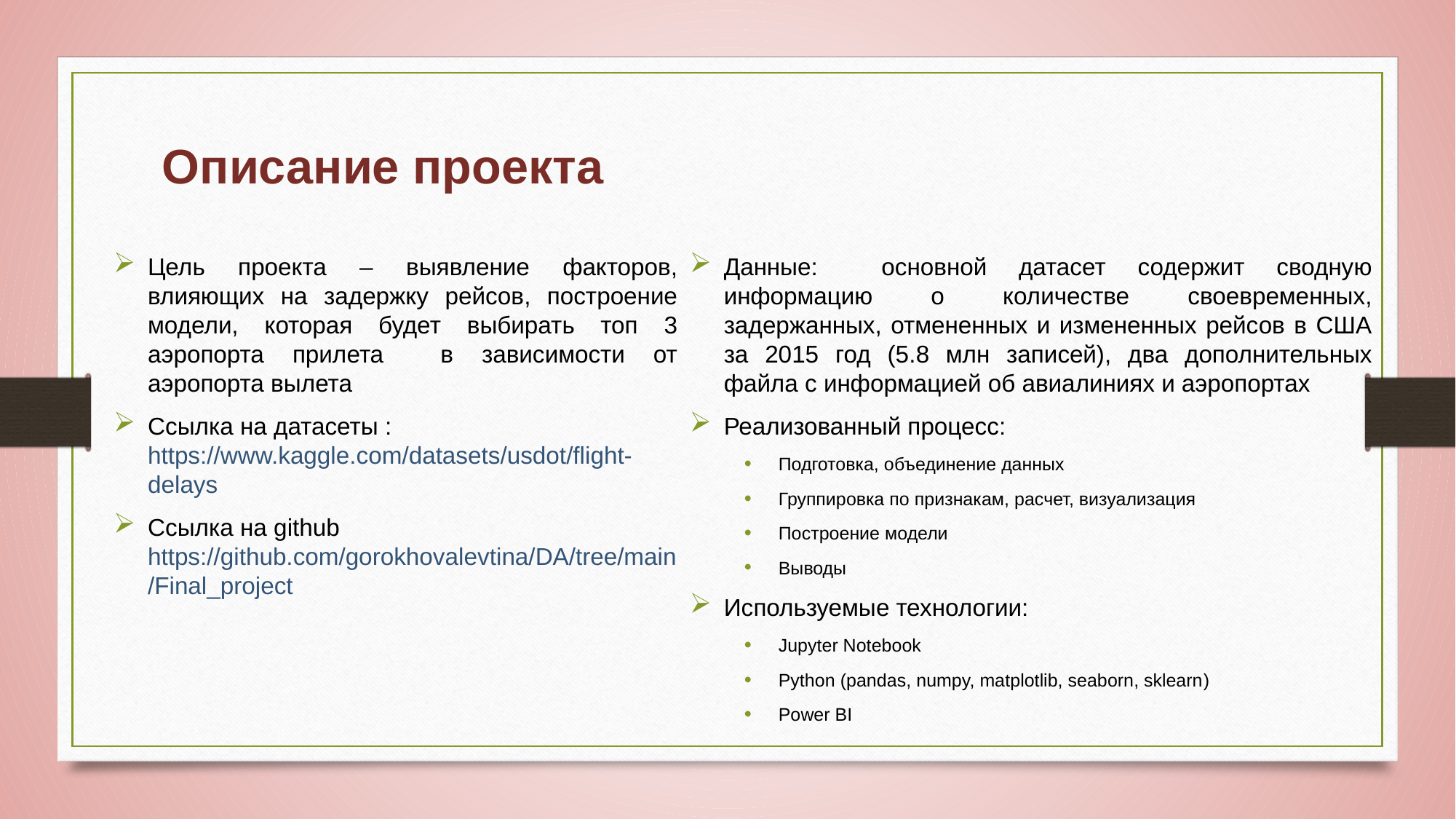

Описание проекта
Цель проекта – выявление факторов, влияющих на задержку рейсов, построение модели, которая будет выбирать топ 3 аэропорта прилета  в зависимости от аэропорта вылета
Ссылка на датасеты :       https://www.kaggle.com/datasets/usdot/flight-delays
Ссылка на github https://github.com/gorokhovalevtina/DA/tree/main/Final_project

Данные:  основной датасет содержит сводную информацию о количестве своевременных, задержанных, отмененных и измененных рейсов в США за 2015 год (5.8 млн записей), два дополнительных файла с информацией об авиалиниях и аэропортах
Реализованный процесс:
Подготовка, объединение данных
Группировка по признакам, расчет, визуализация
Построение модели
Выводы
Используемые технологии:
Jupyter Notebook
Python (pandas, numpy, matplotlib, seaborn, sklearn)
Power BI